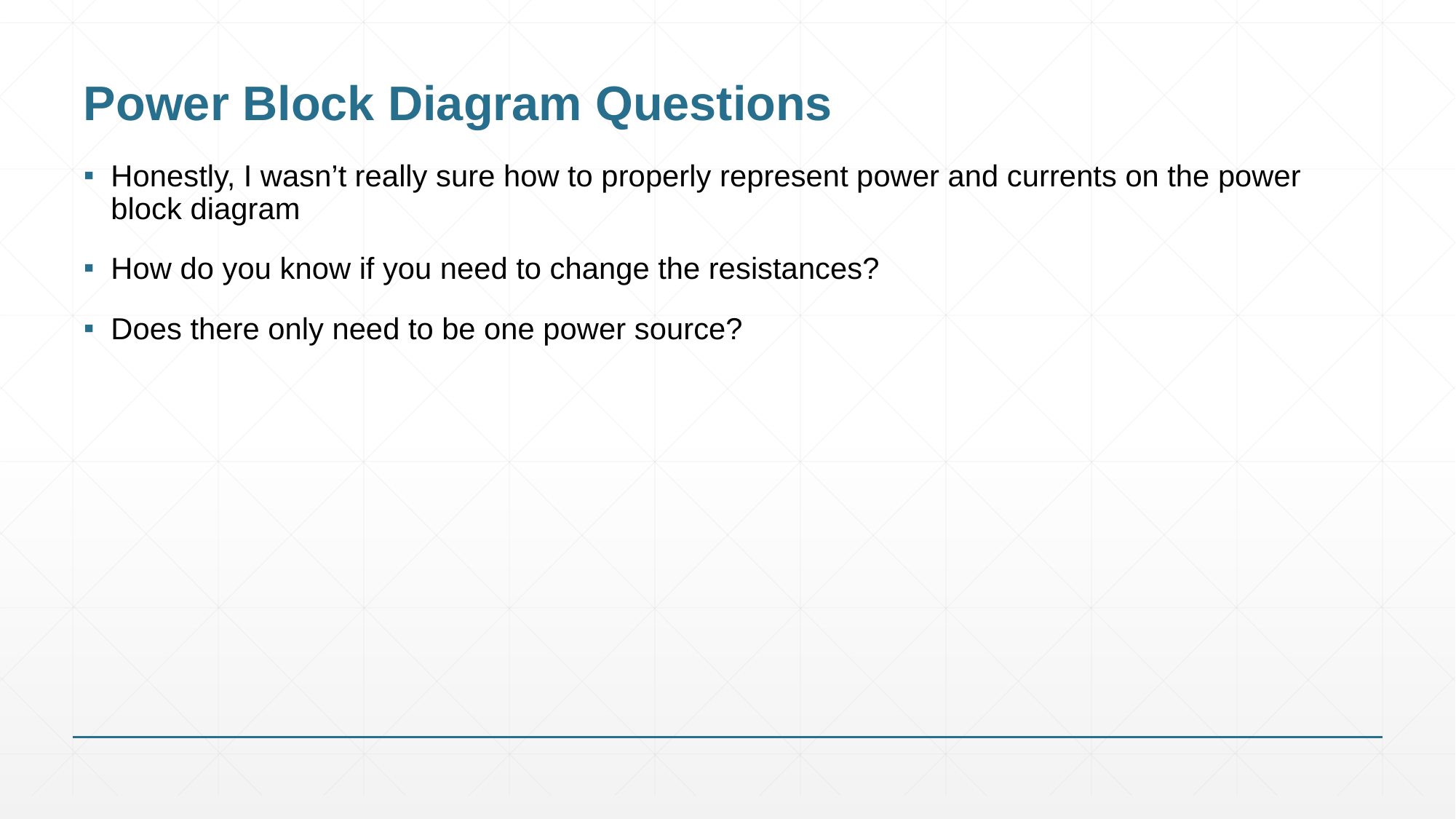

# Power Block Diagram Questions
Honestly, I wasn’t really sure how to properly represent power and currents on the power block diagram
How do you know if you need to change the resistances?
Does there only need to be one power source?